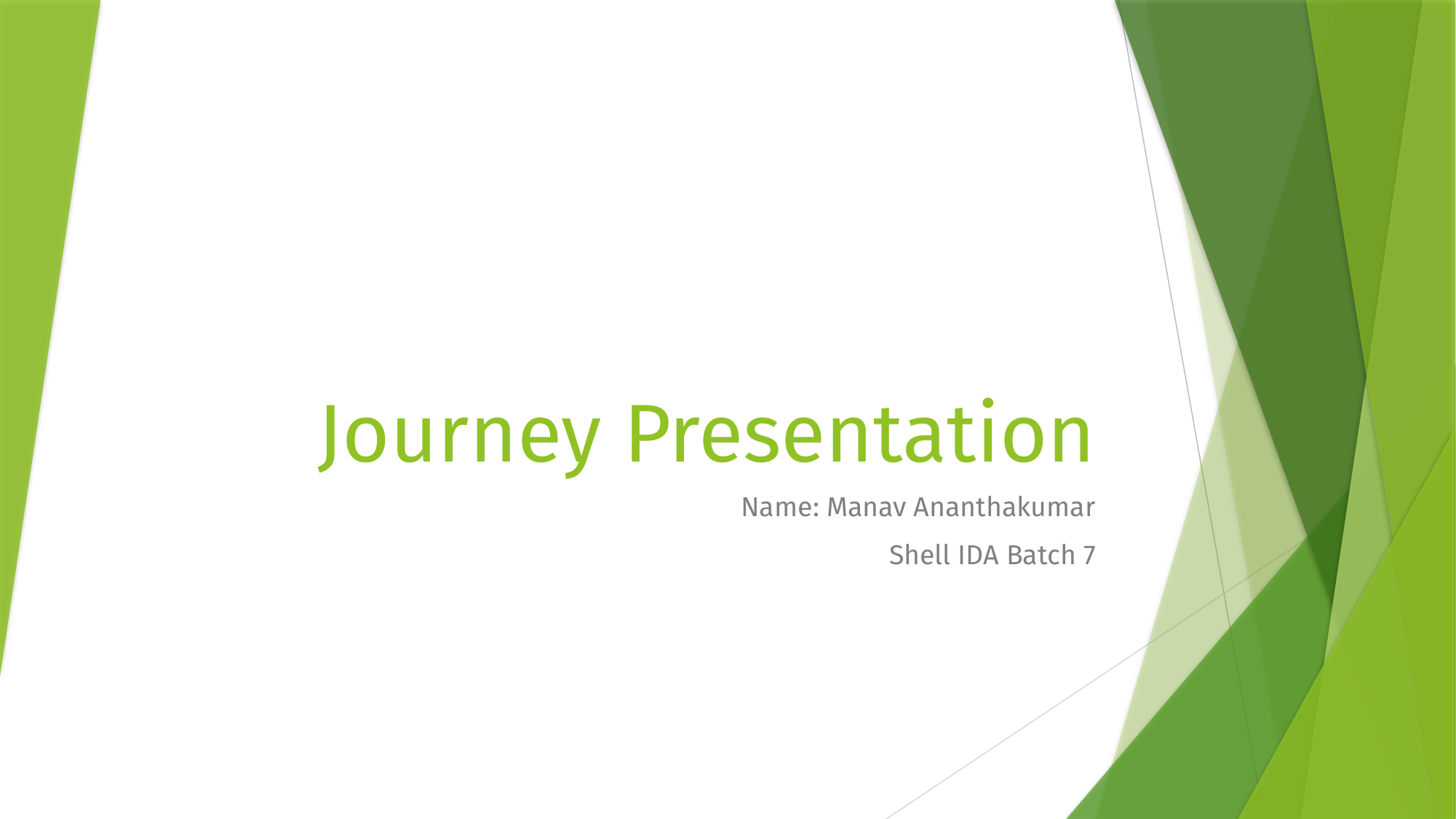

# Journey Presentation
Name: Manav Ananthakumar
Shell IDA Batch 7